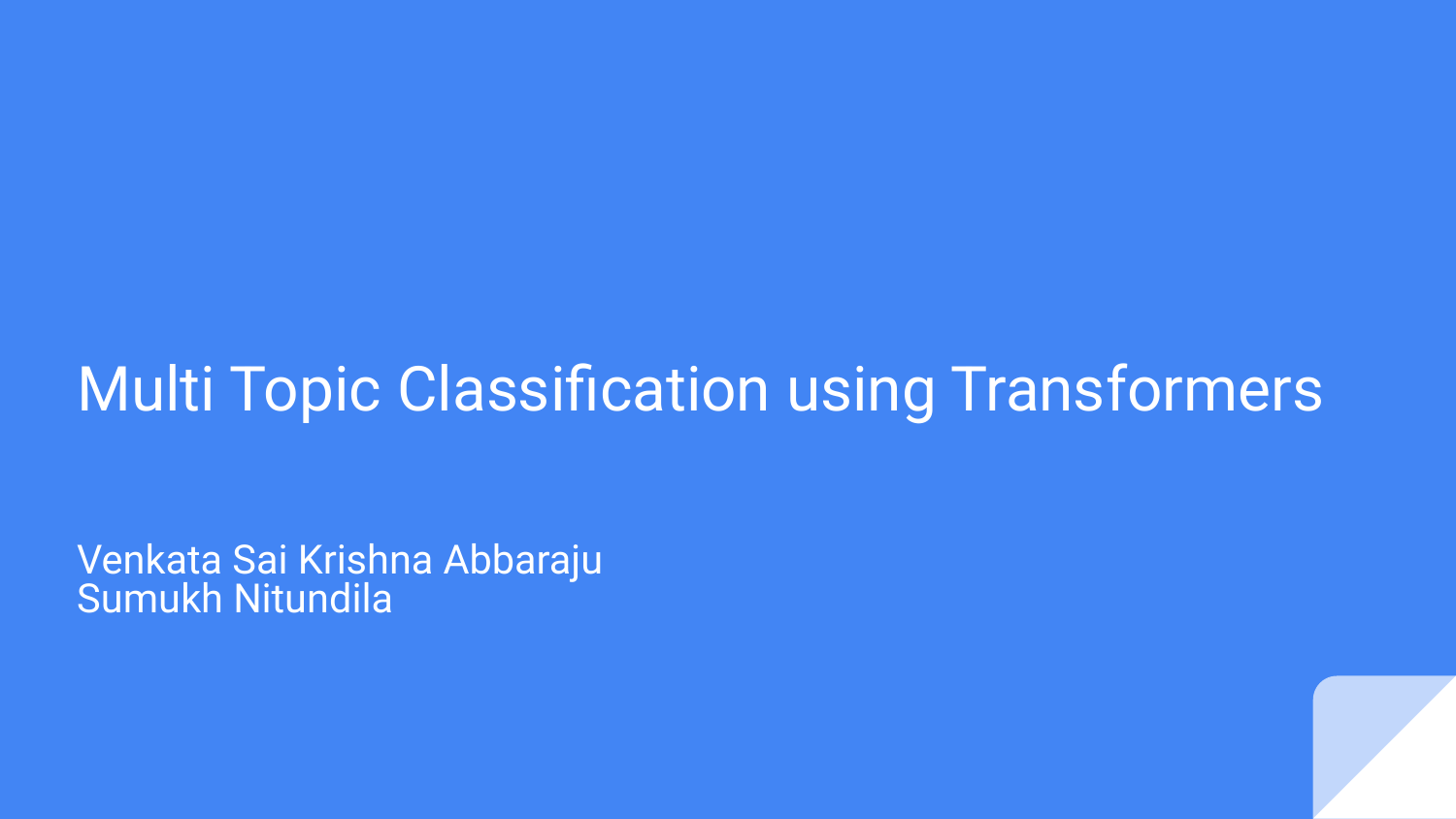

# Multi Topic Classification using Transformers
Venkata Sai Krishna Abbaraju
Sumukh Nitundila